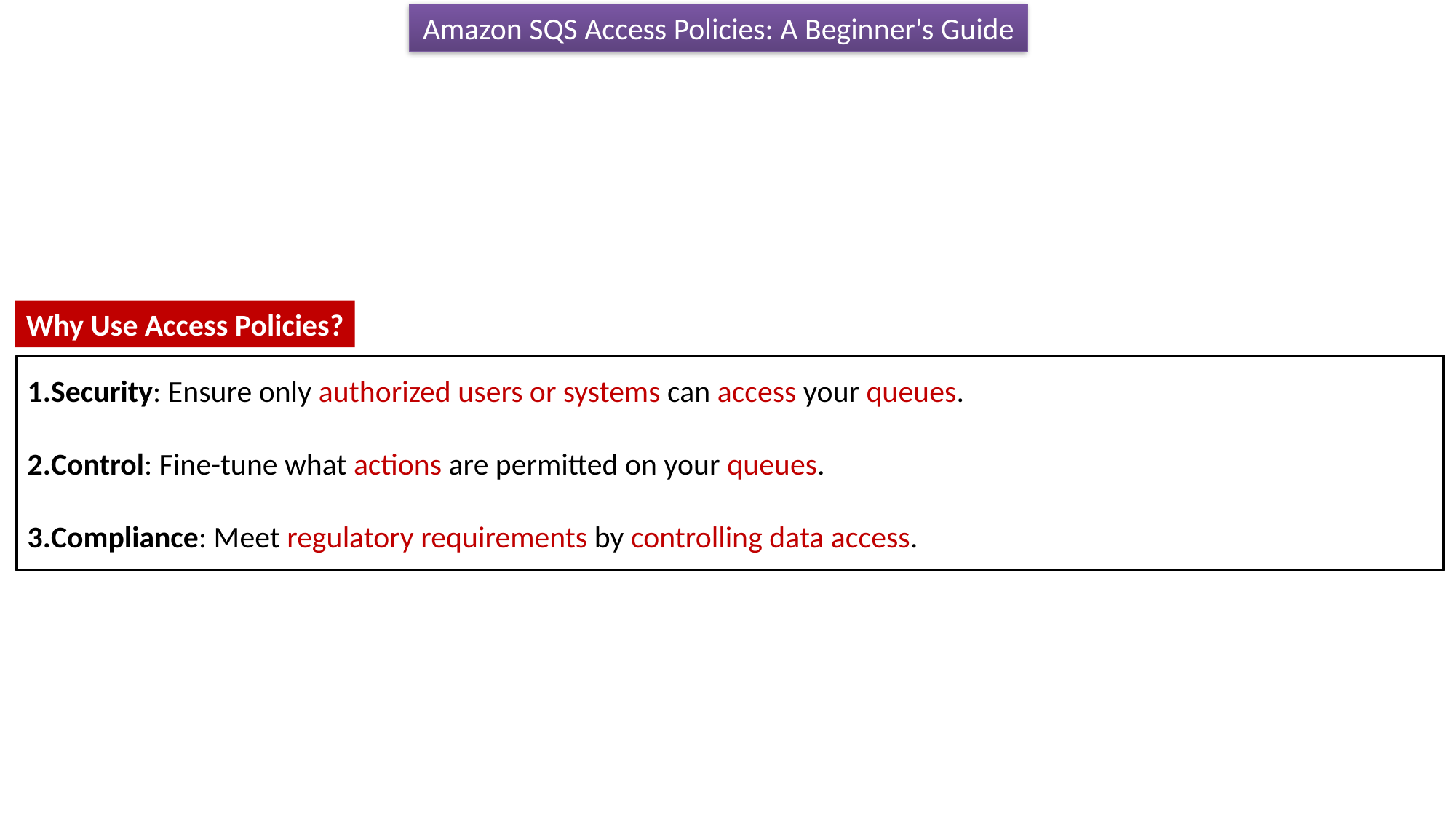

Amazon SQS Access Policies: A Beginner's Guide

Why Use Access Policies?
Security: Ensure only authorized users or systems can access your queues.
Control: Fine-tune what actions are permitted on your queues.
Compliance: Meet regulatory requirements by controlling data access.